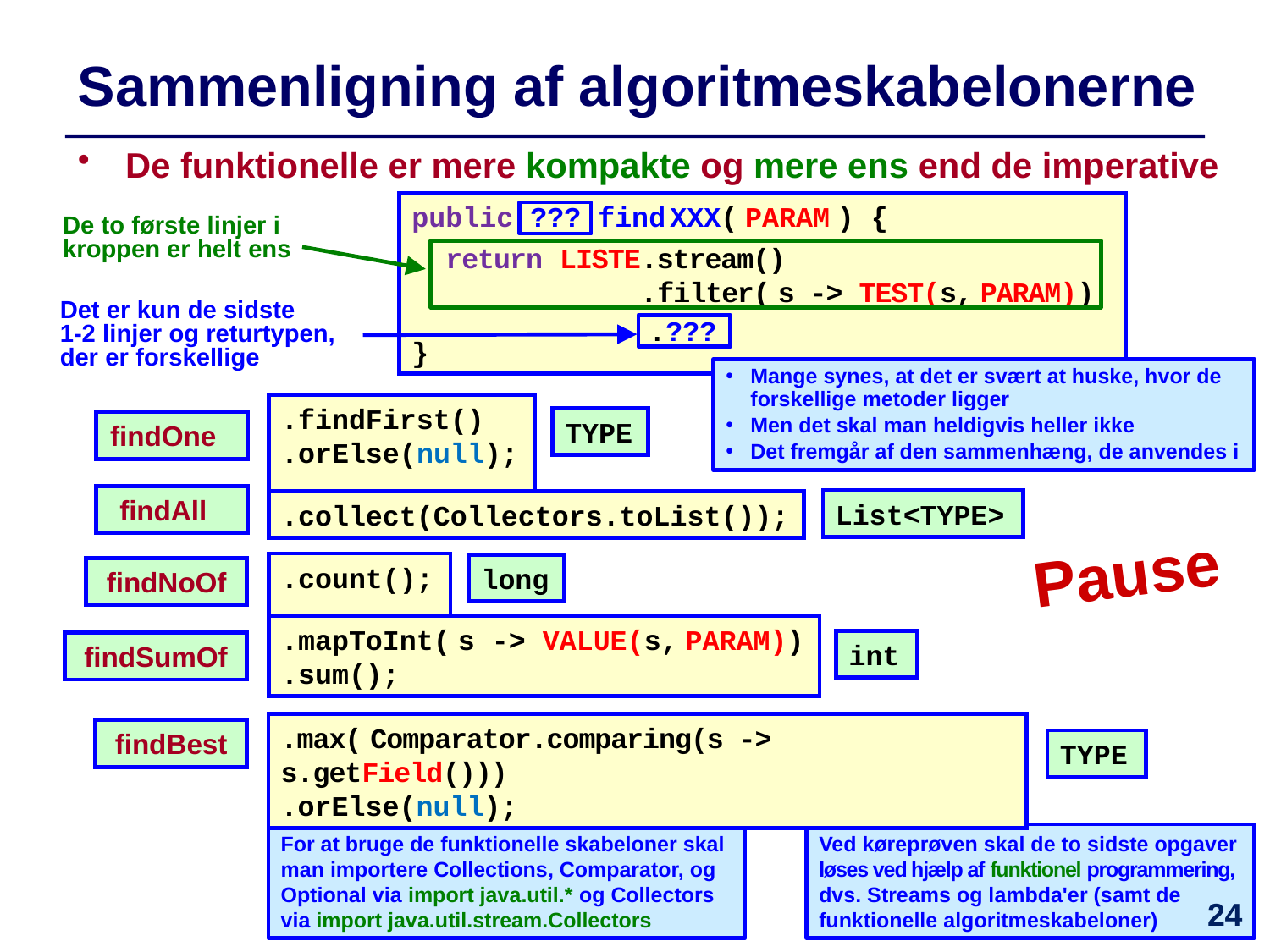

# Sammenligning af algoritmeskabelonerne
De funktionelle er mere kompakte og mere ens end de imperative
public ??? find XXX( PARAM ) {
  return LISTE.stream()
              .filter( s -> TEST(s, PARAM))
              .???
}

De to første linjer i kroppen er helt ens

Det er kun de sidste
1-2 linjer og returtypen, der er forskellige

Mange synes, at det er svært at huske, hvor de forskellige metoder ligger
Men det skal man heldigvis heller ikke
Det fremgår af den sammenhæng, de anvendes i
.findFirst()
.orElse(null);
TYPE
findOne
findAll
List<TYPE>
.collect(Collectors.toList());
Pause
.count();
long
findNoOf
.mapToInt( s -> VALUE(s, PARAM))
.sum();
int
findSumOf
.max( Comparator.comparing(s -> s.getField()))
.orElse(null);
findBest
TYPE
For at bruge de funktionelle skabeloner skal man importere Collections, Comparator, og Optional via import java.util.* og Collectors
via import java.util.stream.Collectors
Ved køreprøven skal de to sidste opgaver løses ved hjælp af funktionel programmering, dvs. Streams og lambda'er (samt de
funktionelle algoritmeskabeloner)
24